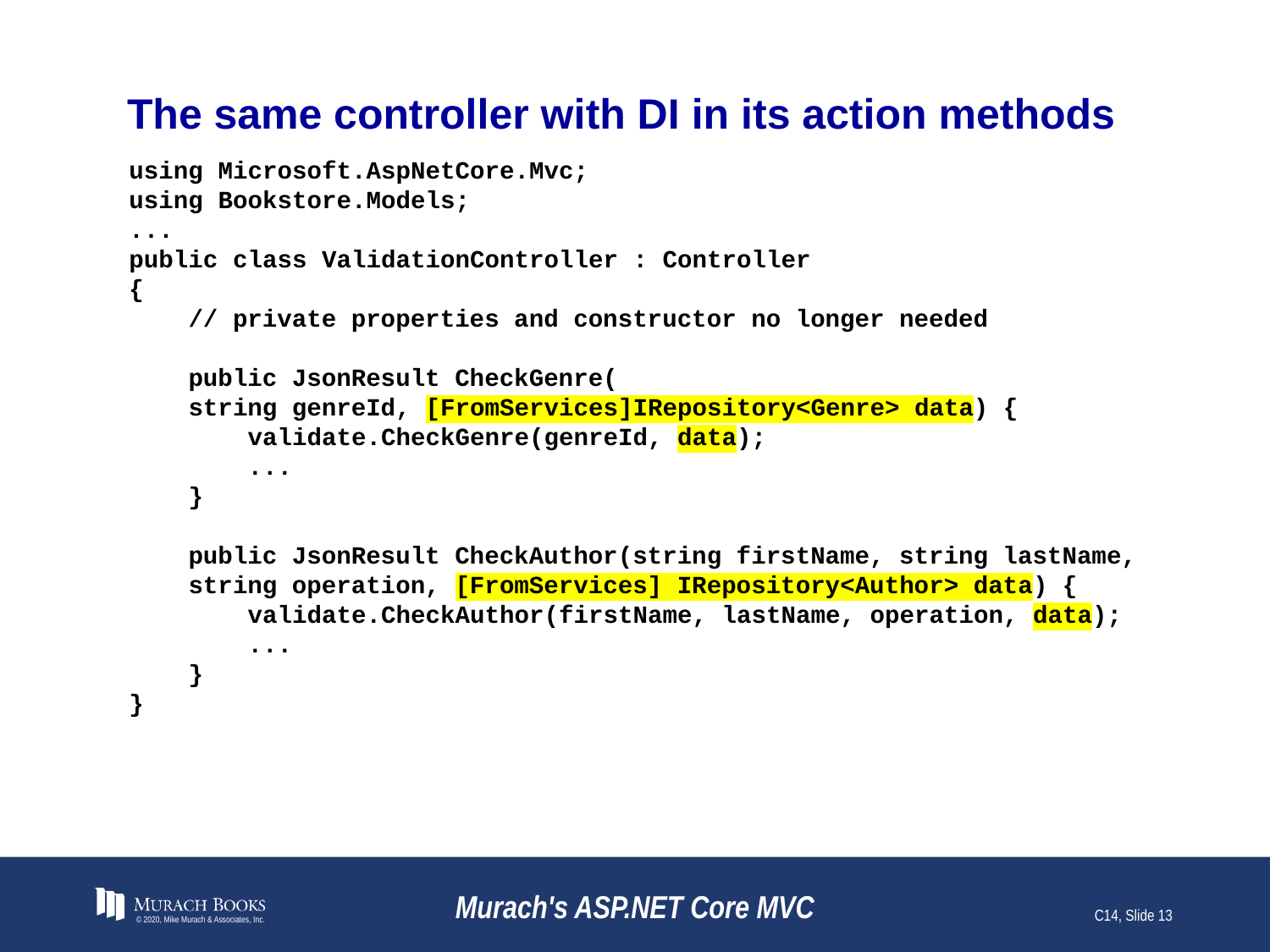

# The same controller with DI in its action methods
using Microsoft.AspNetCore.Mvc;
using Bookstore.Models;
...
public class ValidationController : Controller
{
    // private properties and constructor no longer needed

    public JsonResult CheckGenre(
    string genreId, [FromServices]IRepository<Genre> data) {
        validate.CheckGenre(genreId, data);
        ...
    }

    public JsonResult CheckAuthor(string firstName, string lastName,
    string operation, [FromServices] IRepository<Author> data) {
        validate.CheckAuthor(firstName, lastName, operation, data);
        ...
    }
}

© 2020, Mike Murach & Associates, Inc.
Murach's ASP.NET Core MVC

C14, Slide 13